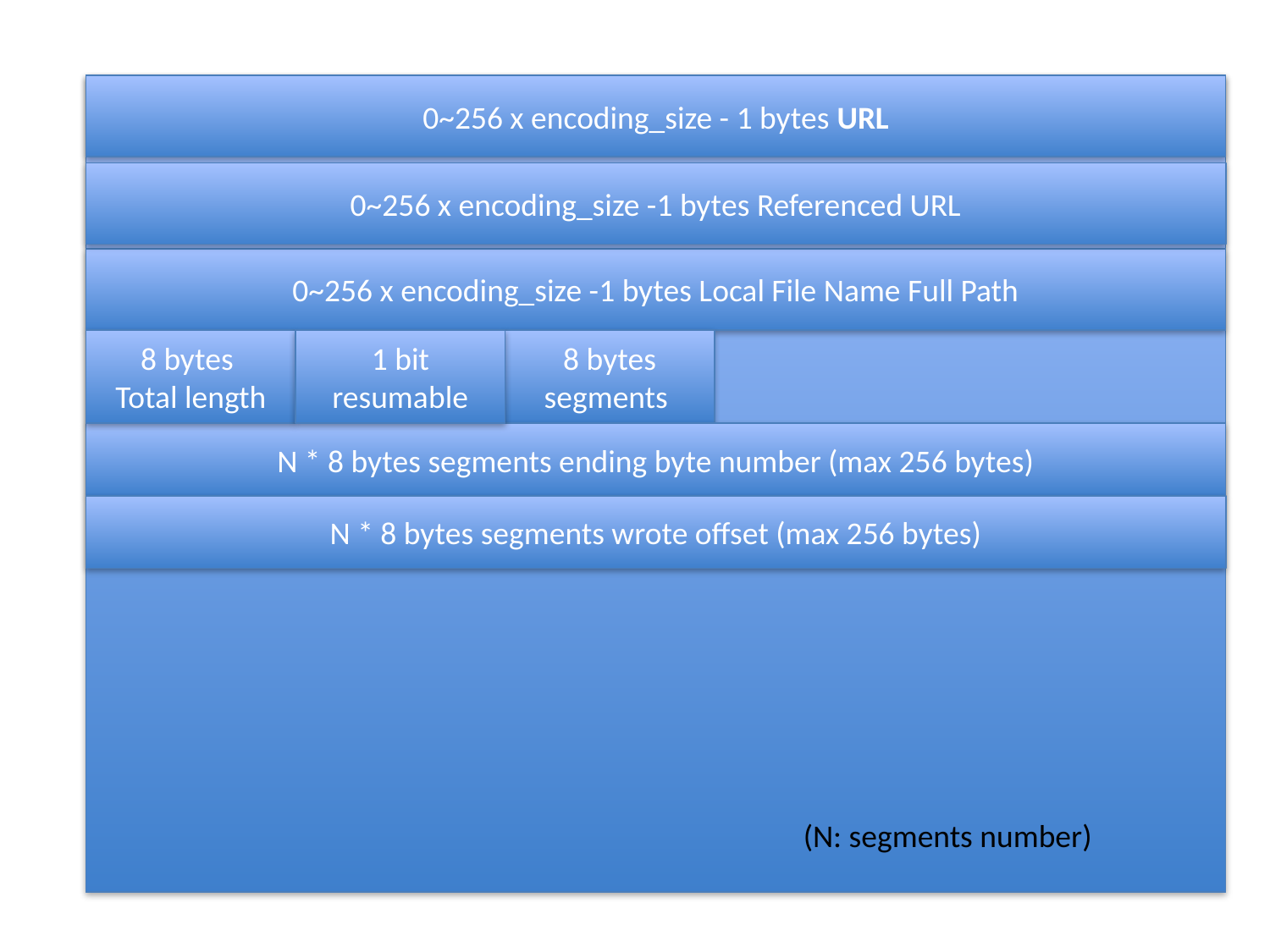

0~256 x encoding_size - 1 bytes URL
0~256 x encoding_size -1 bytes Referenced URL
0~256 x encoding_size -1 bytes Local File Name Full Path
8 bytes
Total length
1 bit
resumable
8 bytes segments
N * 8 bytes segments ending byte number (max 256 bytes)
N * 8 bytes segments wrote offset (max 256 bytes)
(N: segments number)